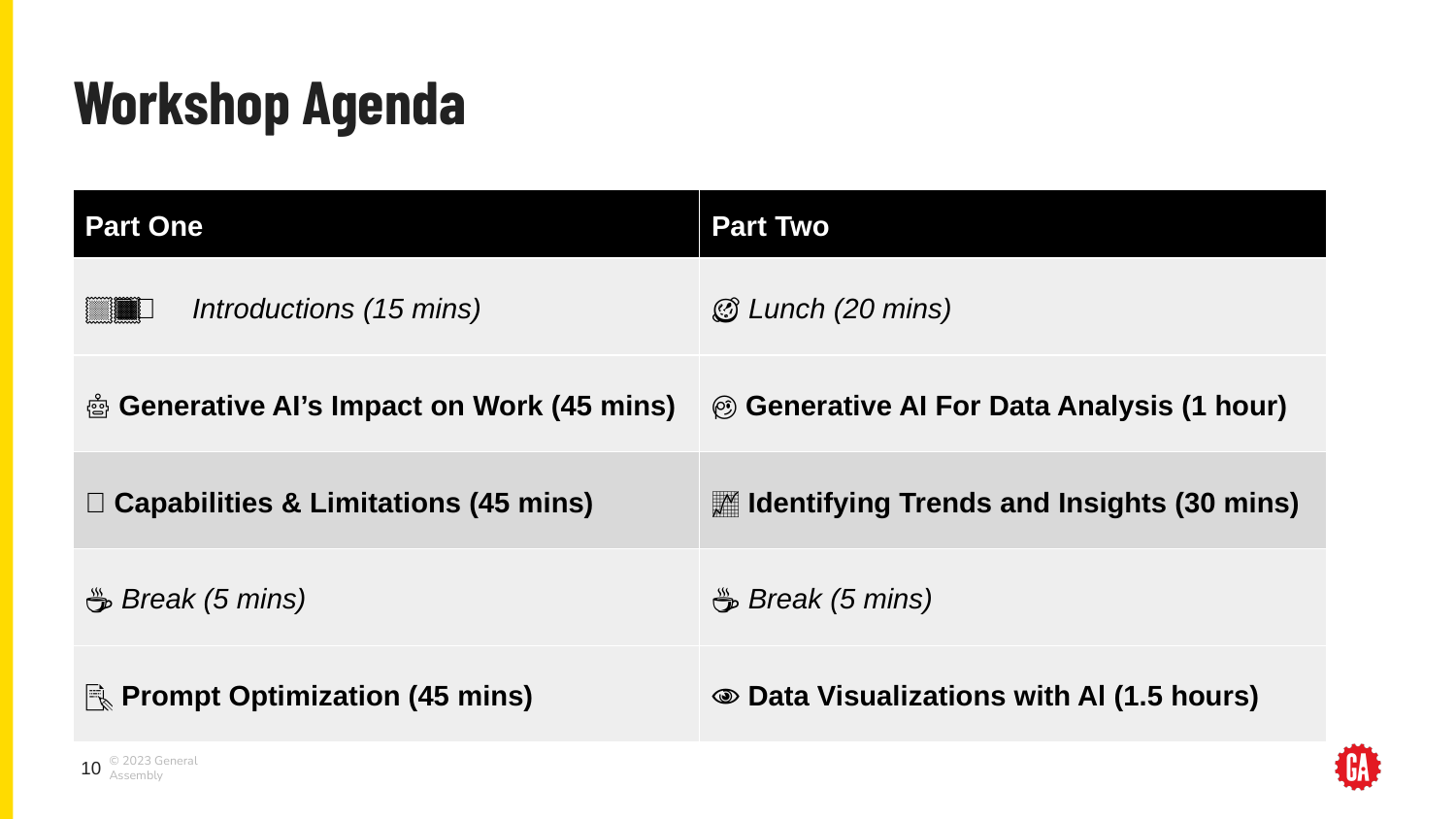

# Workshop Agenda

| Part One | Part Two |
| --- | --- |
| 🫱🏼‍🫲🏾 Introductions (15 mins) | 🥘 Lunch (20 mins) |
| 🤖 Generative AI’s Impact on Work (45 mins) | 🧐 Generative AI For Data Analysis (1 hour) |
| 🦾 Capabilities & Limitations (45 mins) | 📈 Identifying Trends and Insights (30 mins) |
| ☕️ Break (5 mins) | ☕️ Break (5 mins) |
| 📝 Prompt Optimization (45 mins) | 👁 Data Visualizations with Al (1.5 hours) |
10